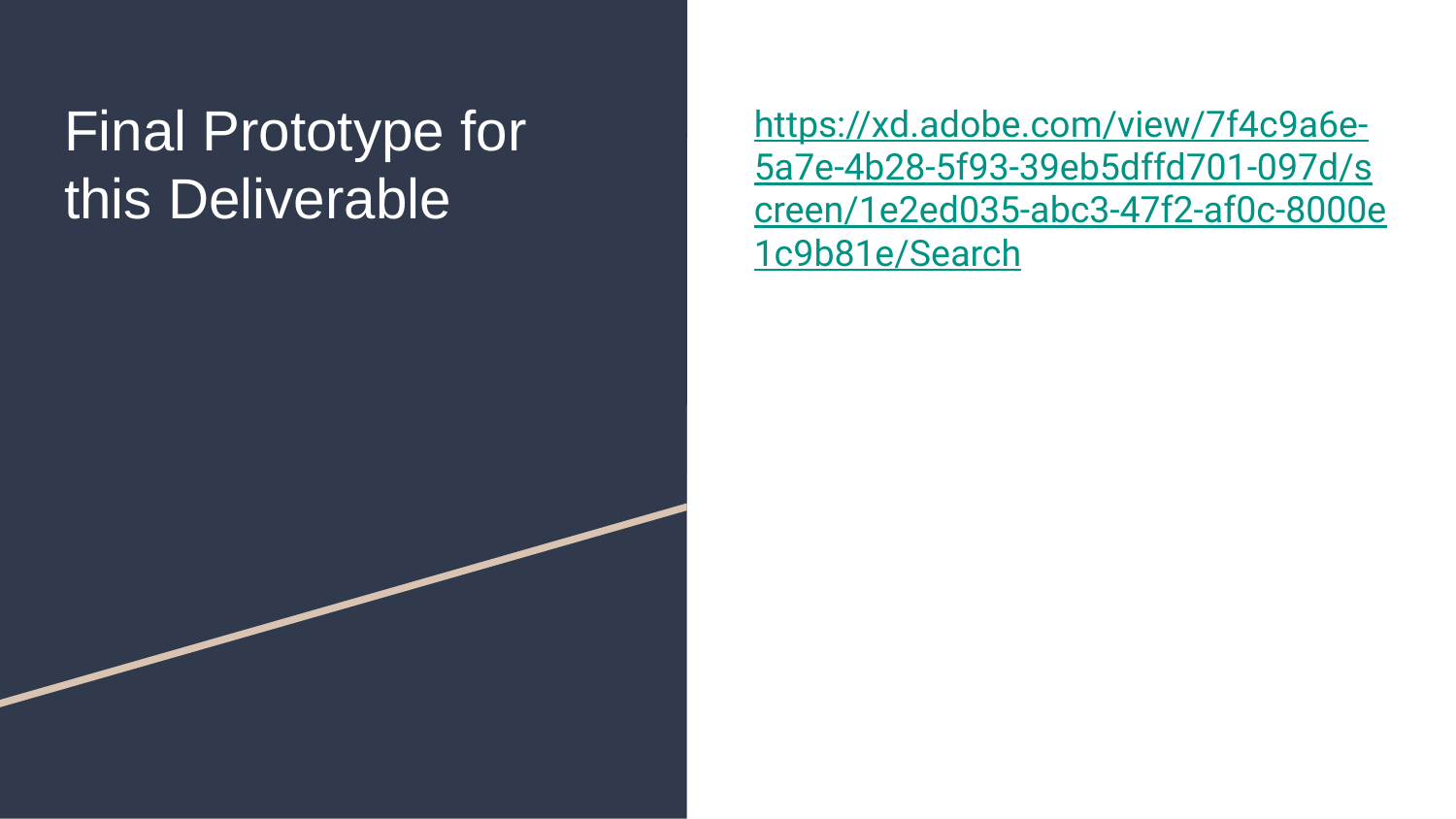

# Final Prototype for this Deliverable
https://xd.adobe.com/view/7f4c9a6e-5a7e-4b28-5f93-39eb5dffd701-097d/screen/1e2ed035-abc3-47f2-af0c-8000e1c9b81e/Search